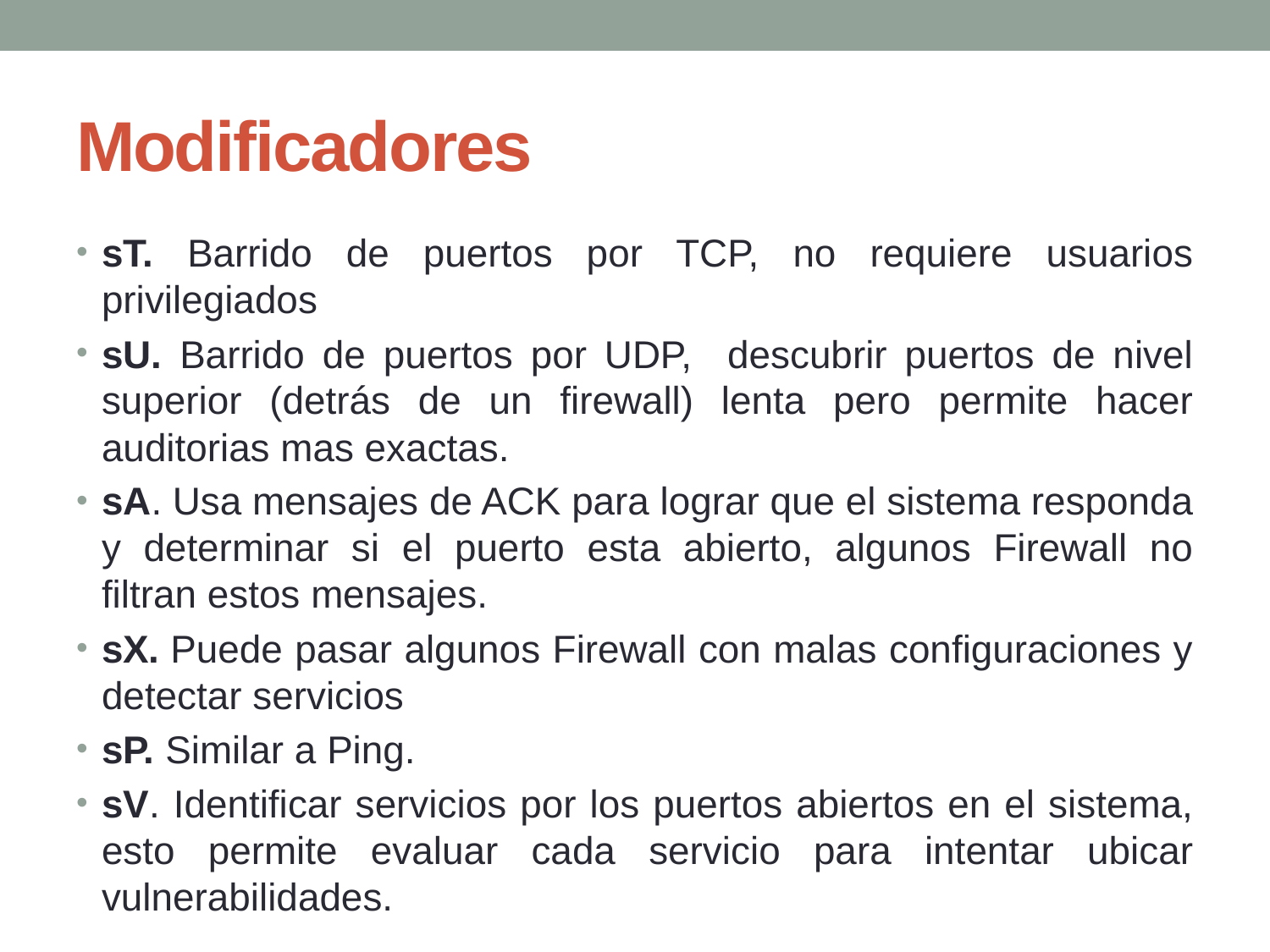

# Modificadores
sT. Barrido de puertos por TCP, no requiere usuarios privilegiados
sU. Barrido de puertos por UDP,  descubrir puertos de nivel superior (detrás de un firewall) lenta pero permite hacer auditorias mas exactas.
sA. Usa mensajes de ACK para lograr que el sistema responda y determinar si el puerto esta abierto, algunos Firewall no filtran estos mensajes.
sX. Puede pasar algunos Firewall con malas configuraciones y detectar servicios
sP. Similar a Ping.
sV. Identificar servicios por los puertos abiertos en el sistema, esto permite evaluar cada servicio para intentar ubicar vulnerabilidades.